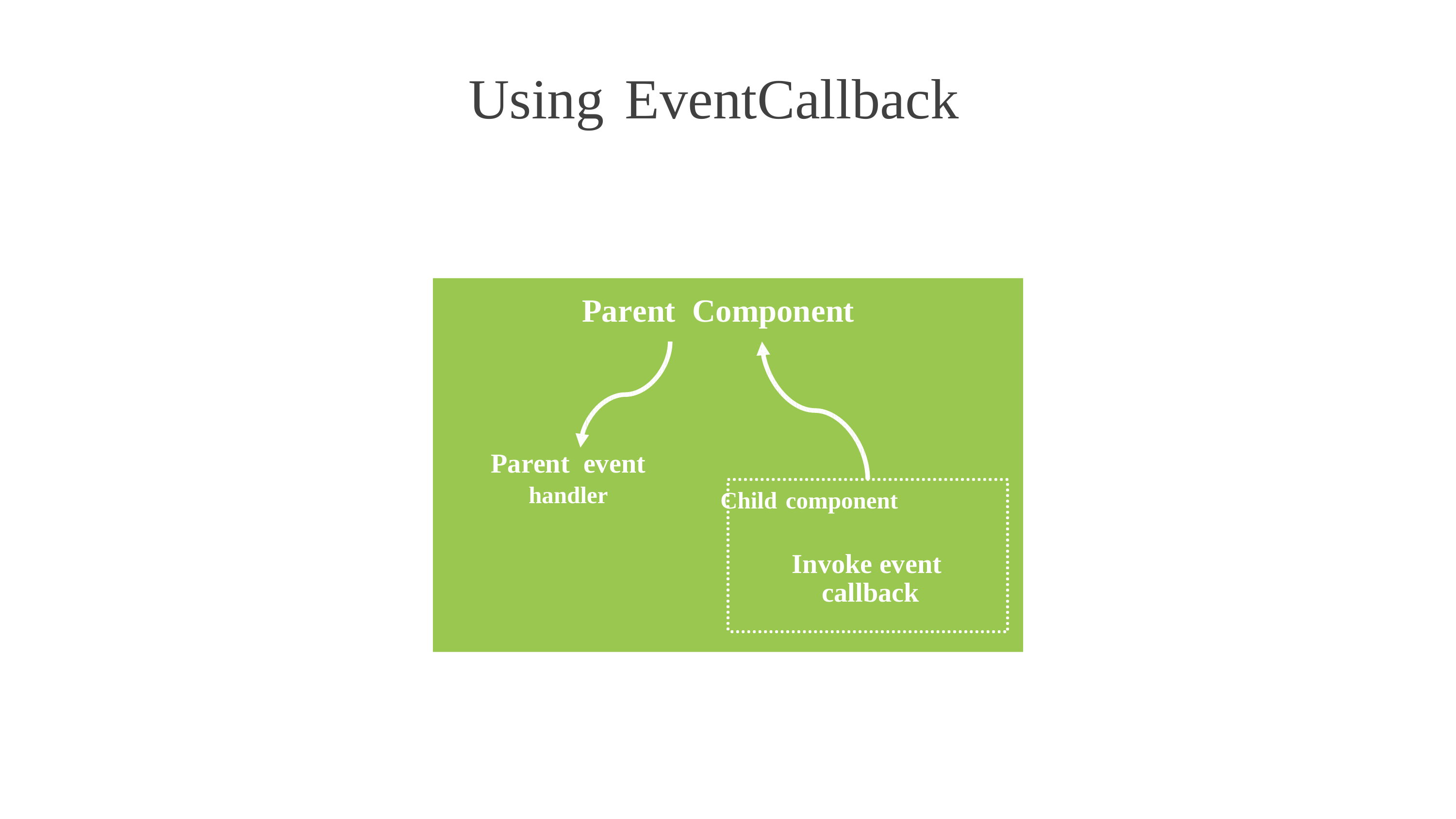

Using
EventCallback

Parent  Component
Parent  event
handler                   Child component
Invoke event callback